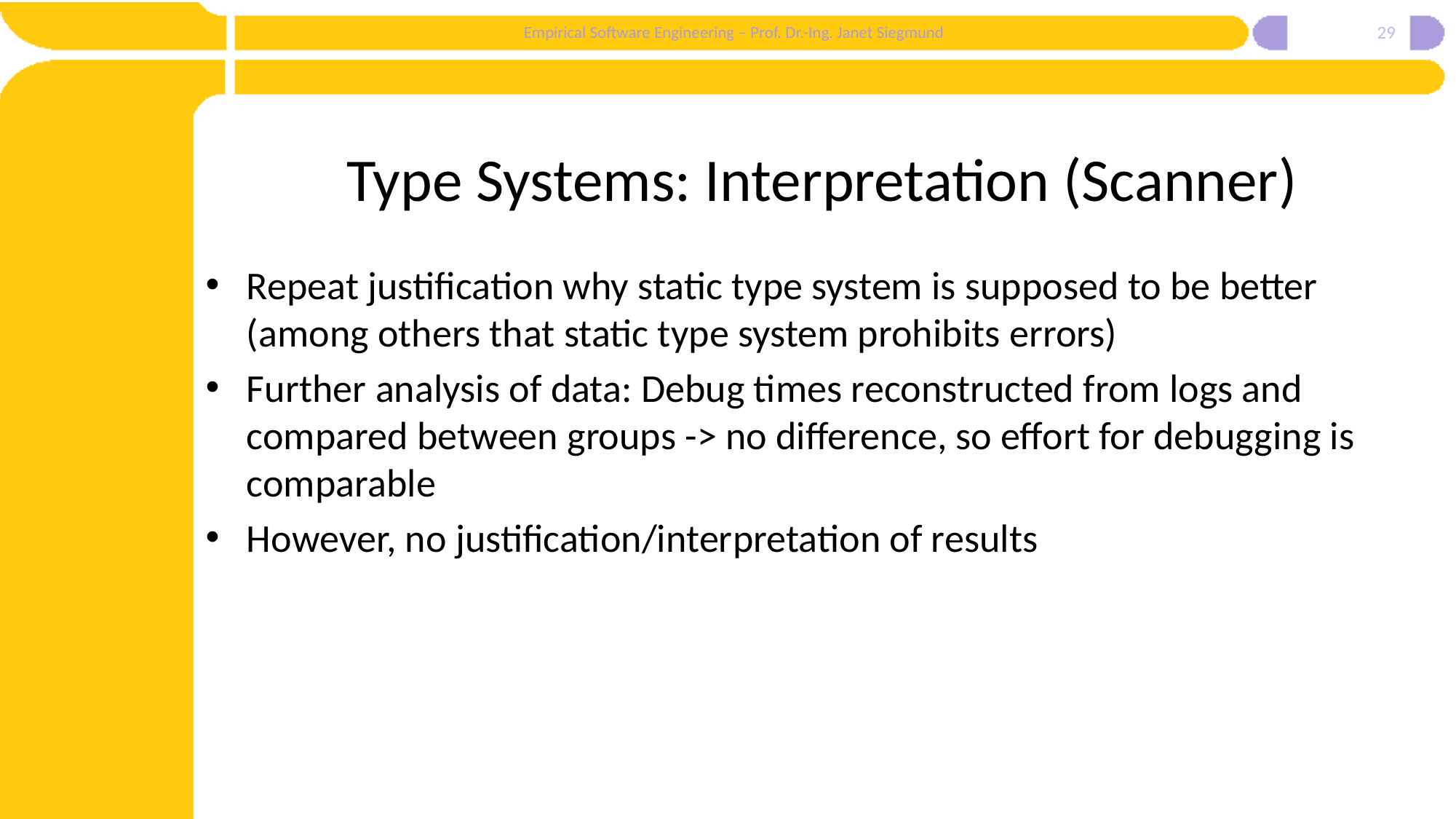

29
# Type Systems: Interpretation (Scanner)
Repeat justification why static type system is supposed to be better (among others that static type system prohibits errors)
Further analysis of data: Debug times reconstructed from logs and compared between groups -> no difference, so effort for debugging is comparable
However, no justification/interpretation of results